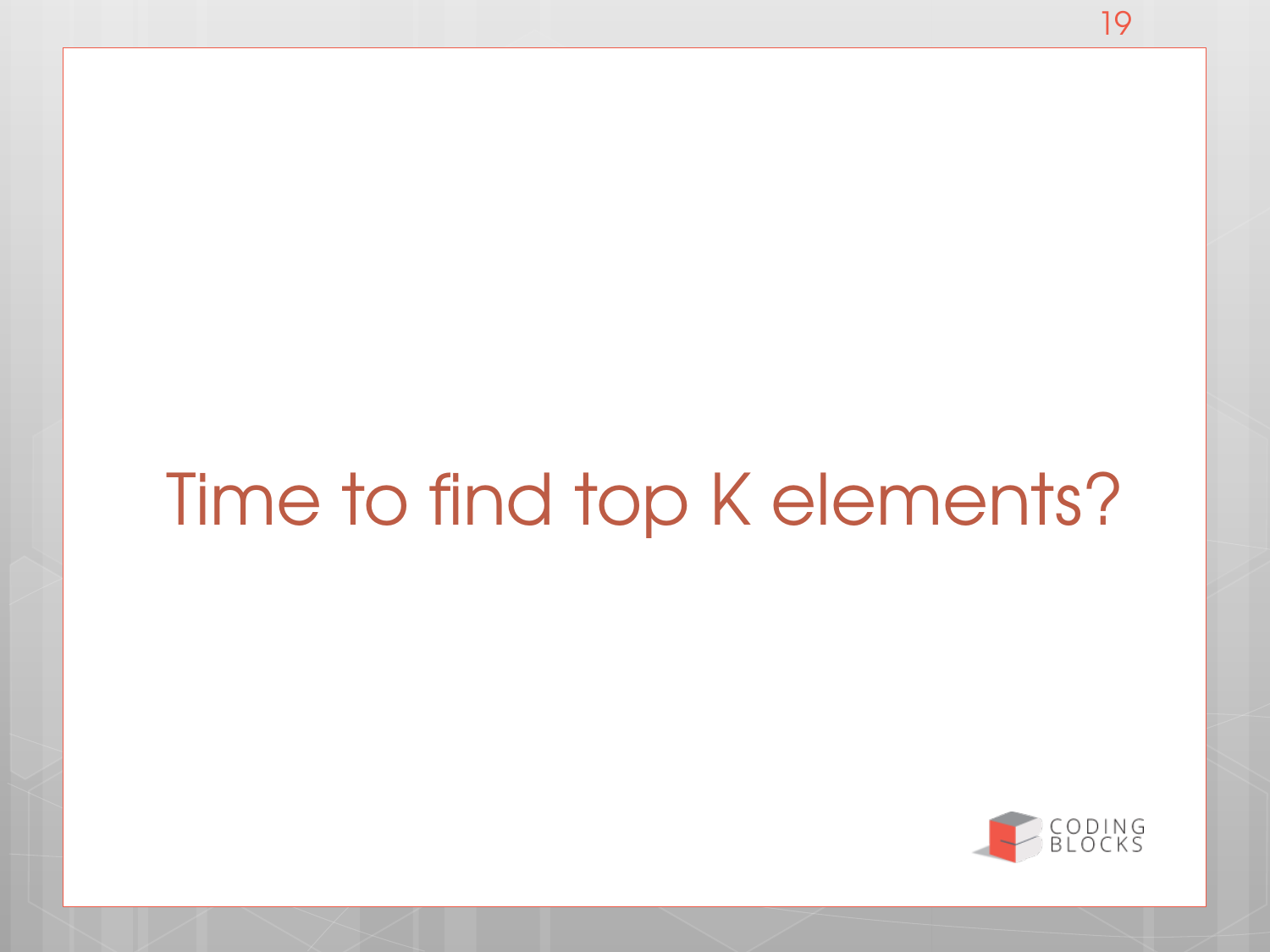

19
# Time to find top K elements?